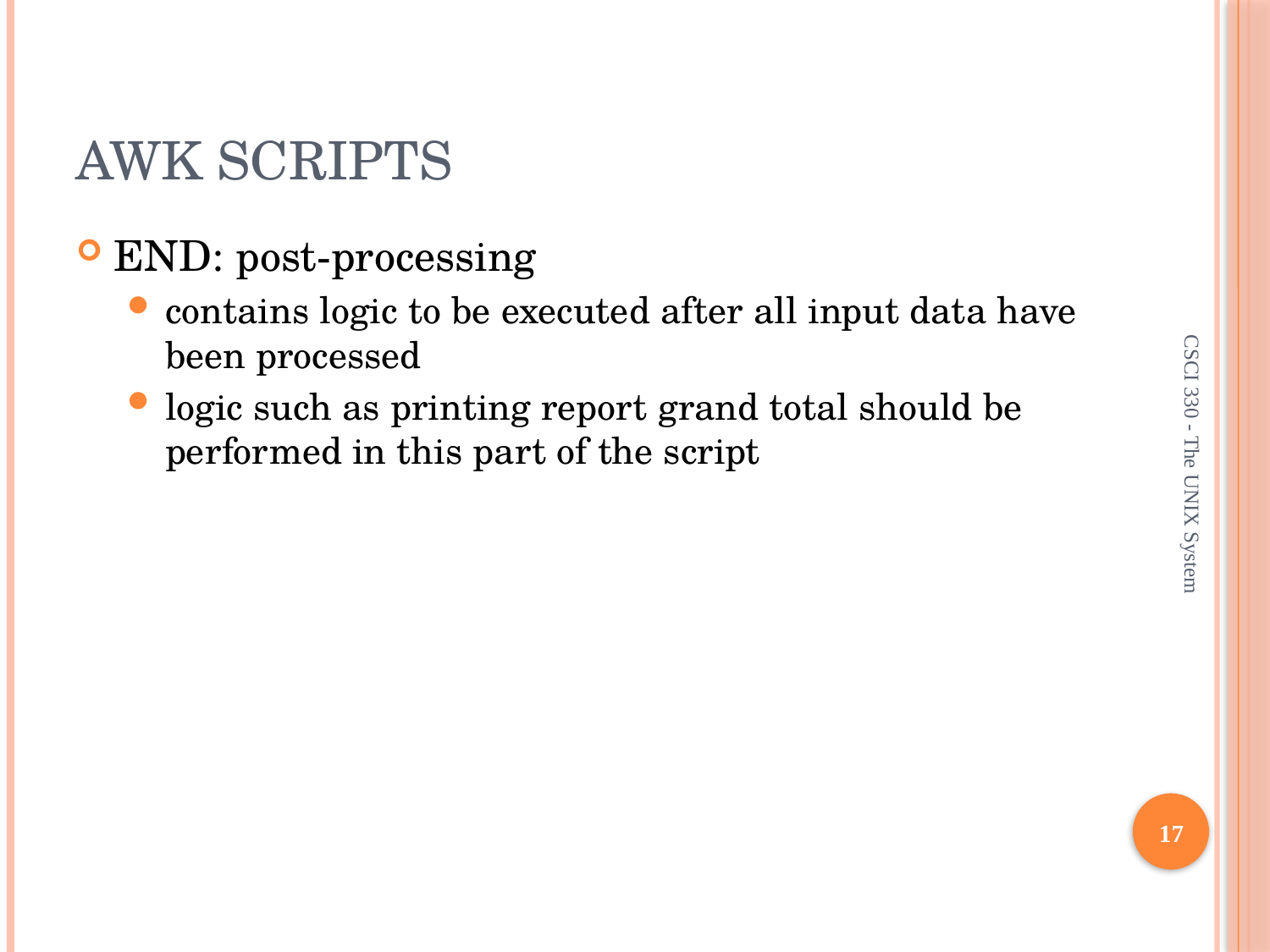

# awk Scripts
END: post-processing
contains logic to be executed after all input data have been processed
logic such as printing report grand total should be performed in this part of the script
CSCI 330 - The UNIX System
17